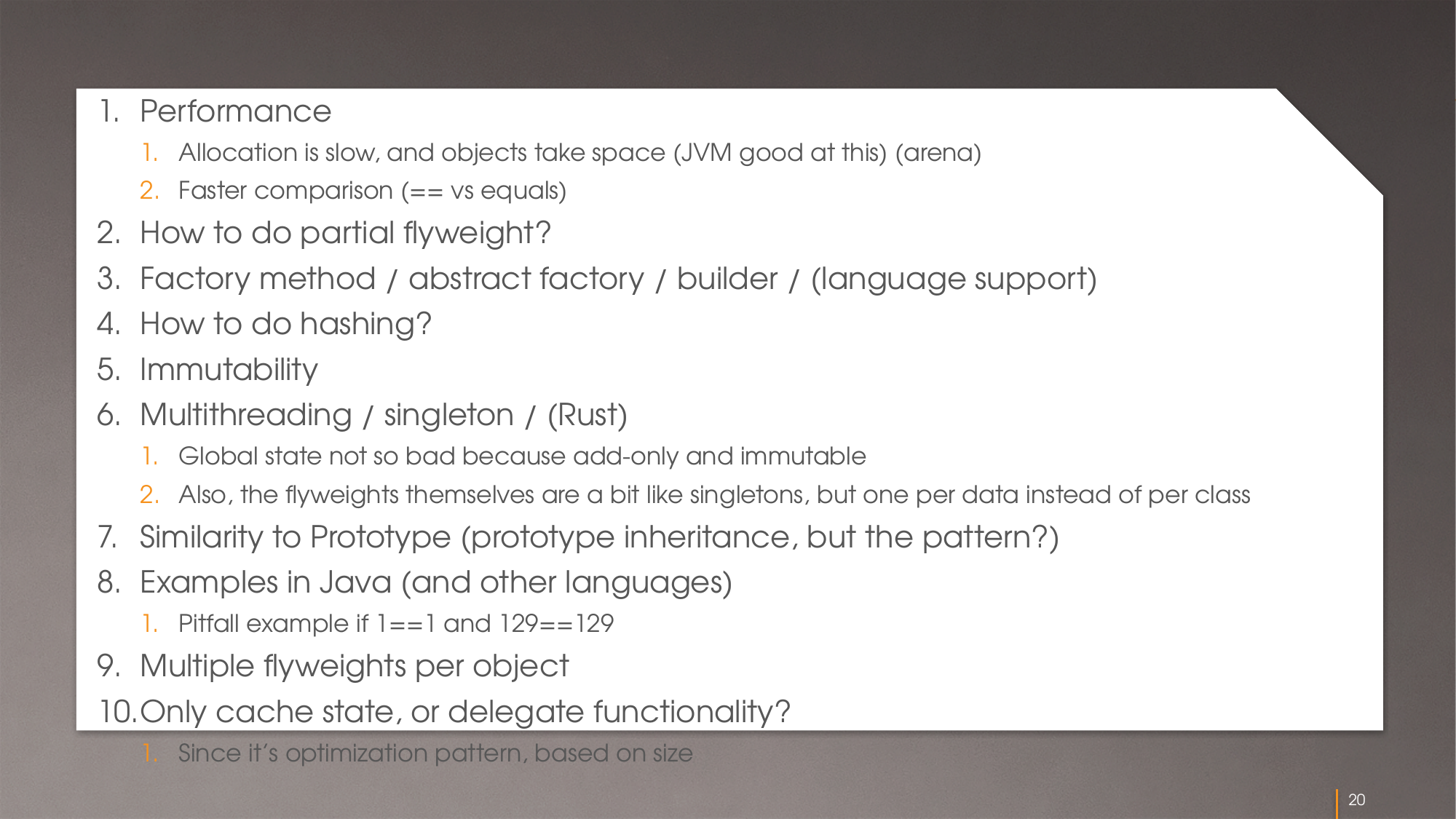

Performance
Allocation is slow, and objects take space (JVM good at this) (arena)
Faster comparison (== vs equals)
How to do partial flyweight?
Factory method / abstract factory / builder / (language support)
How to do hashing?
Immutability
Multithreading / singleton / (Rust)
Global state not so bad because add-only and immutable
Also, the flyweights themselves are a bit like singletons, but one per data instead of per class
Similarity to Prototype (prototype inheritance, but the pattern?)
Examples in Java (and other languages)
Pitfall example if 1==1 and 129==129
Multiple flyweights per object
Only cache state, or delegate functionality?
Since it’s optimization pattern, based on size